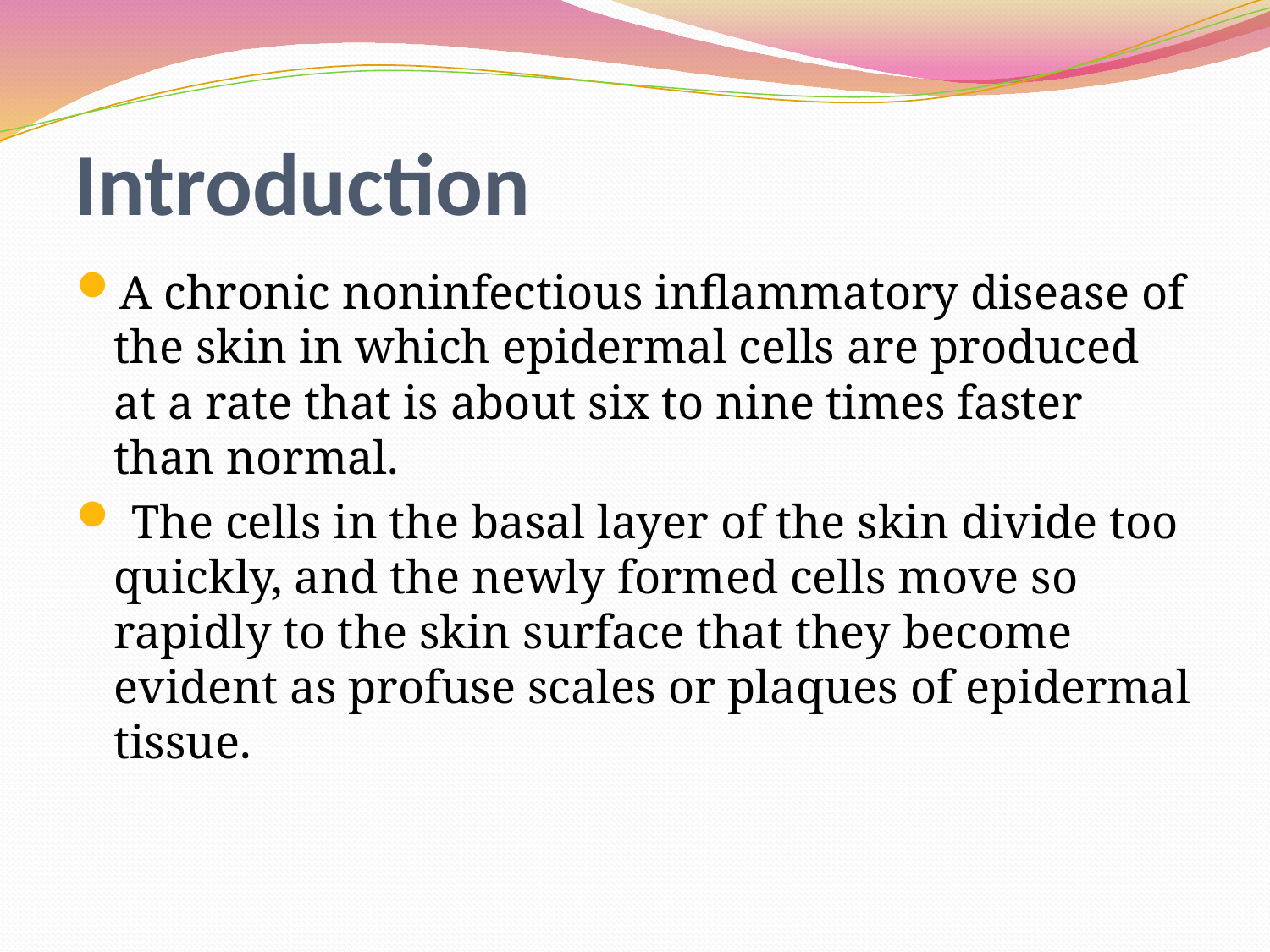

# Introduction
A chronic noninfectious inﬂammatory disease of the skin in which epidermal cells are produced at a rate that is about six to nine times faster than normal.
 The cells in the basal layer of the skin divide too quickly, and the newly formed cells move so rapidly to the skin surface that they become evident as profuse scales or plaques of epidermal tissue.